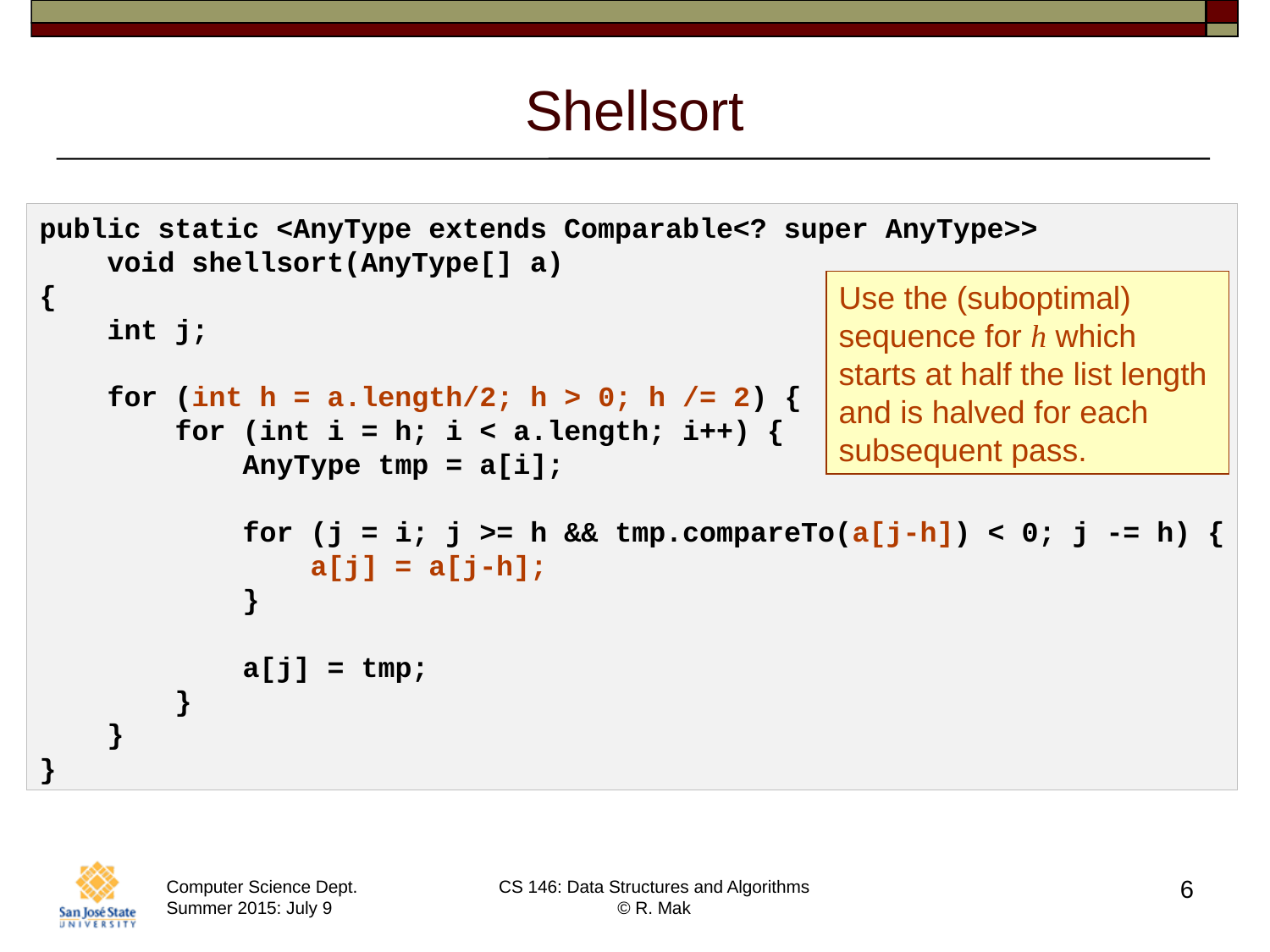

# Shellsort
public static <AnyType extends Comparable<? super AnyType>>
    void shellsort(AnyType[] a)
{
    int j;

    for (int h = a.length/2; h > 0; h /= 2) {
        for (int i = h; i < a.length; i++) {
            AnyType tmp = a[i];

            for (j = i; j >= h && tmp.compareTo(a[j-h]) < 0; j -= h) {
                a[j] = a[j-h];
            }

            a[j] = tmp;
        }
    }
}
Use the (suboptimal)
sequence for h which
starts at half the list length
and is halved for each
subsequent pass.
6